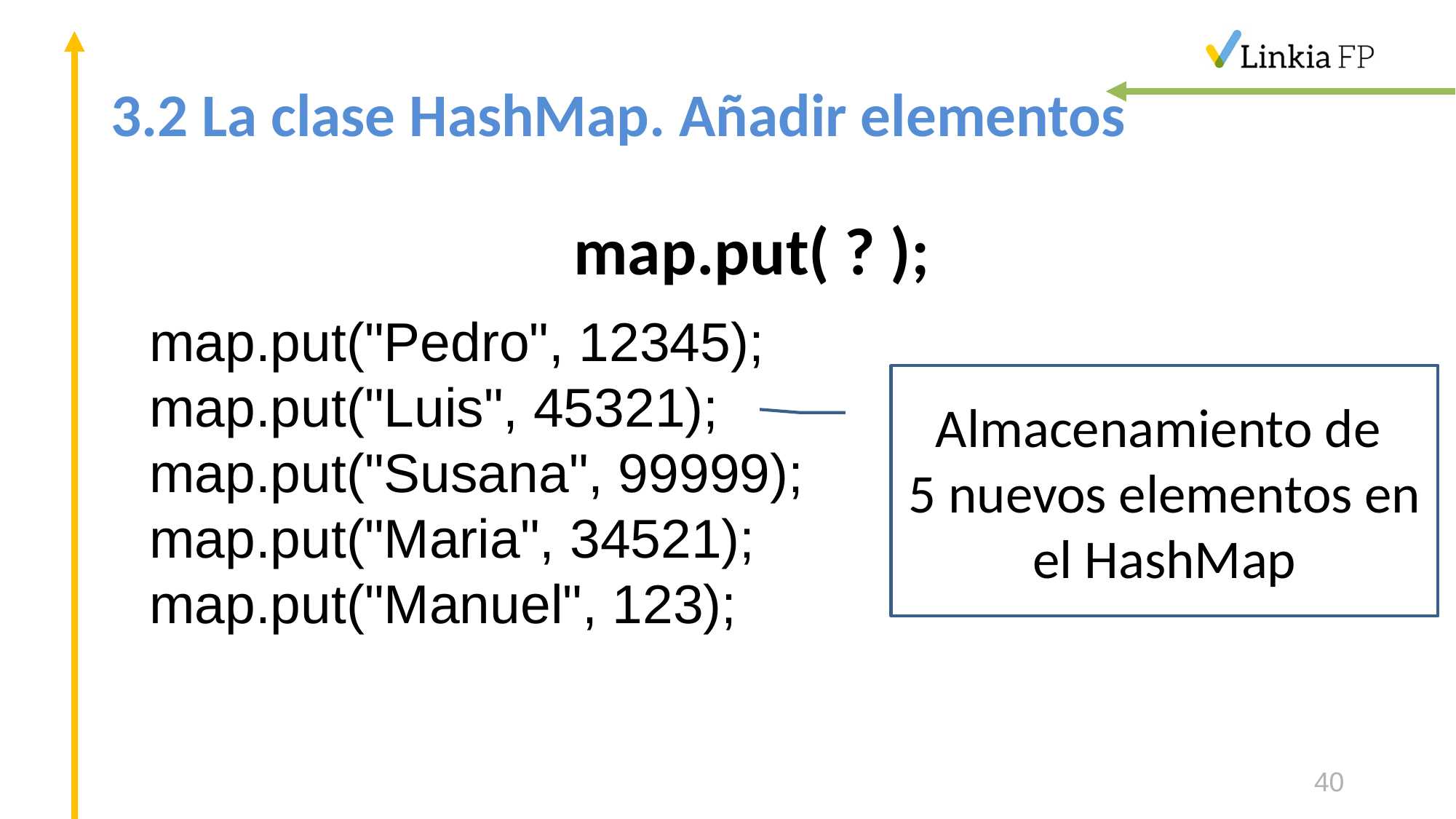

# 3.2 La clase HashMap. Añadir elementos
map.put( ? );
map.put("Pedro", 12345);
map.put("Luis", 45321);
map.put("Susana", 99999);
map.put("Maria", 34521);
map.put("Manuel", 123);

Almacenamiento de
5 nuevos elementos en el HashMap
40